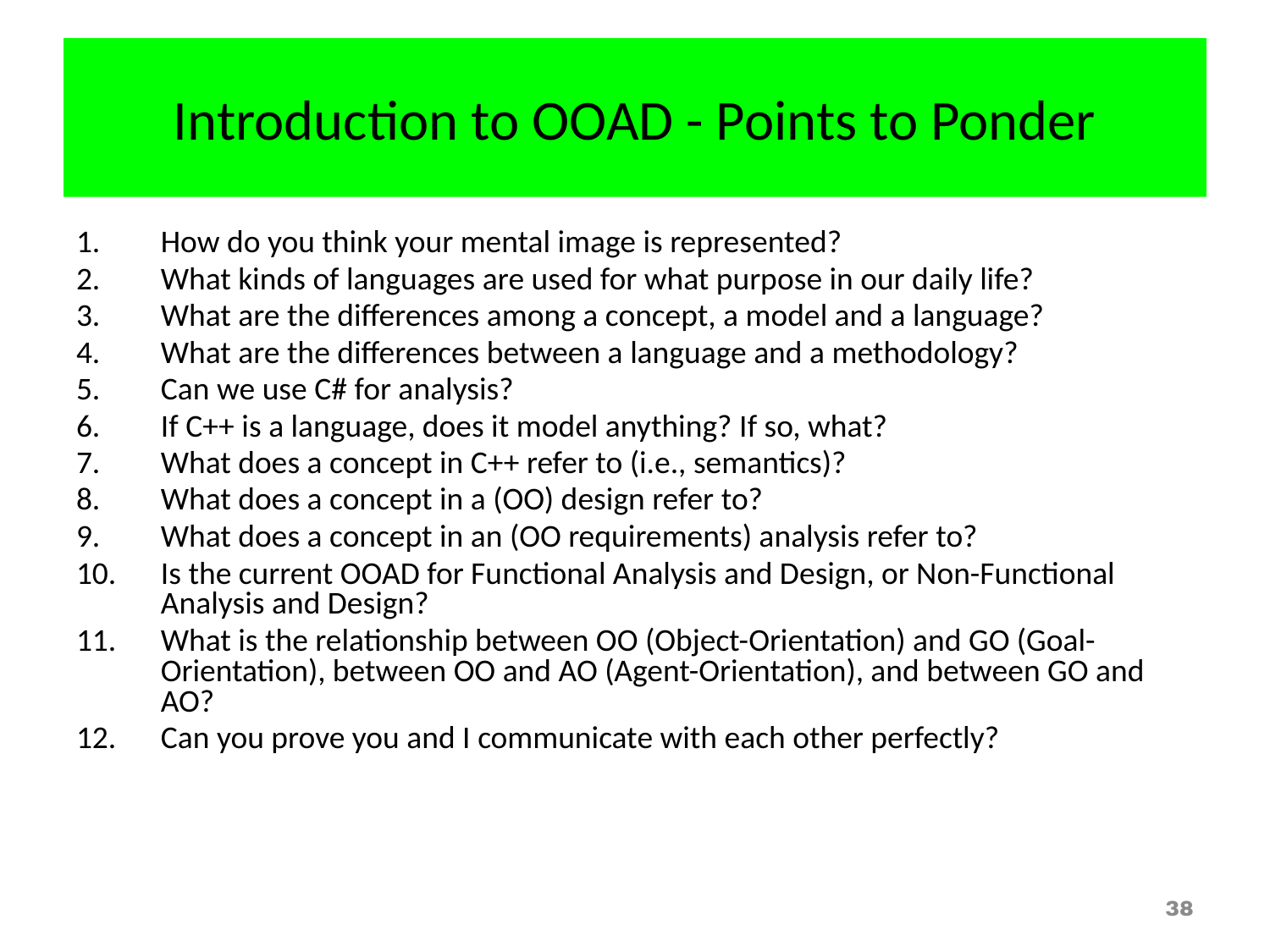

# Introduction to OOAD - Points to Ponder
How do you think your mental image is represented?
What kinds of languages are used for what purpose in our daily life?
What are the differences among a concept, a model and a language?
What are the differences between a language and a methodology?
Can we use C# for analysis?
If C++ is a language, does it model anything? If so, what?
What does a concept in C++ refer to (i.e., semantics)?
What does a concept in a (OO) design refer to?
What does a concept in an (OO requirements) analysis refer to?
Is the current OOAD for Functional Analysis and Design, or Non-Functional Analysis and Design?
What is the relationship between OO (Object-Orientation) and GO (Goal-Orientation), between OO and AO (Agent-Orientation), and between GO and AO?
Can you prove you and I communicate with each other perfectly?

38